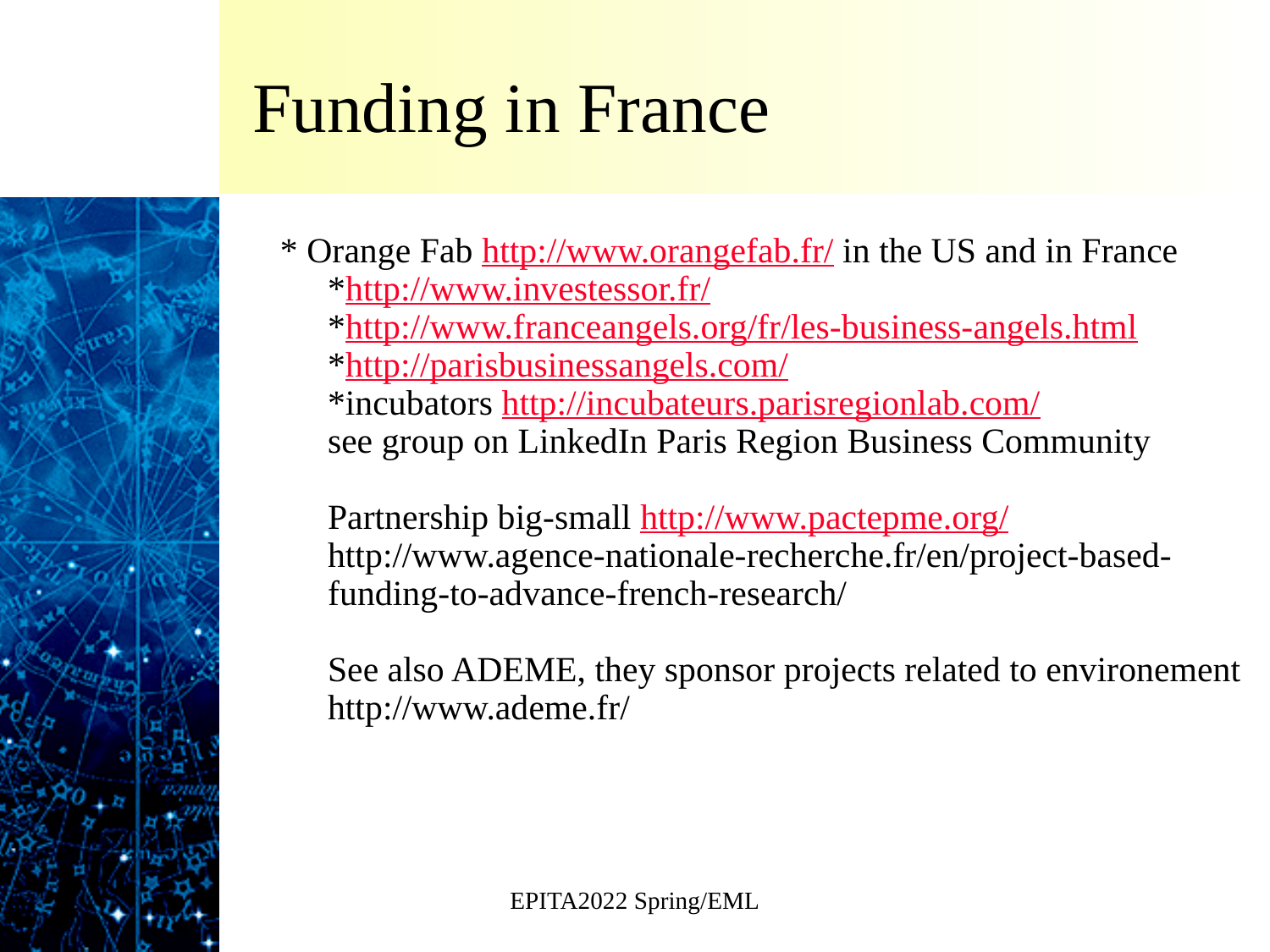

# Funding in France
* Orange Fab http://www.orangefab.fr/ in the US and in France
*http://www.investessor.fr/
*http://www.franceangels.org/fr/les-business-angels.html
*http://parisbusinessangels.com/
*incubators http://incubateurs.parisregionlab.com/
see group on LinkedIn Paris Region Business Community
Partnership big-small http://www.pactepme.org/
http://www.agence-nationale-recherche.fr/en/project-based-funding-to-advance-french-research/
See also ADEME, they sponsor projects related to environement
http://www.ademe.fr/

EPITA2022 Spring/EML